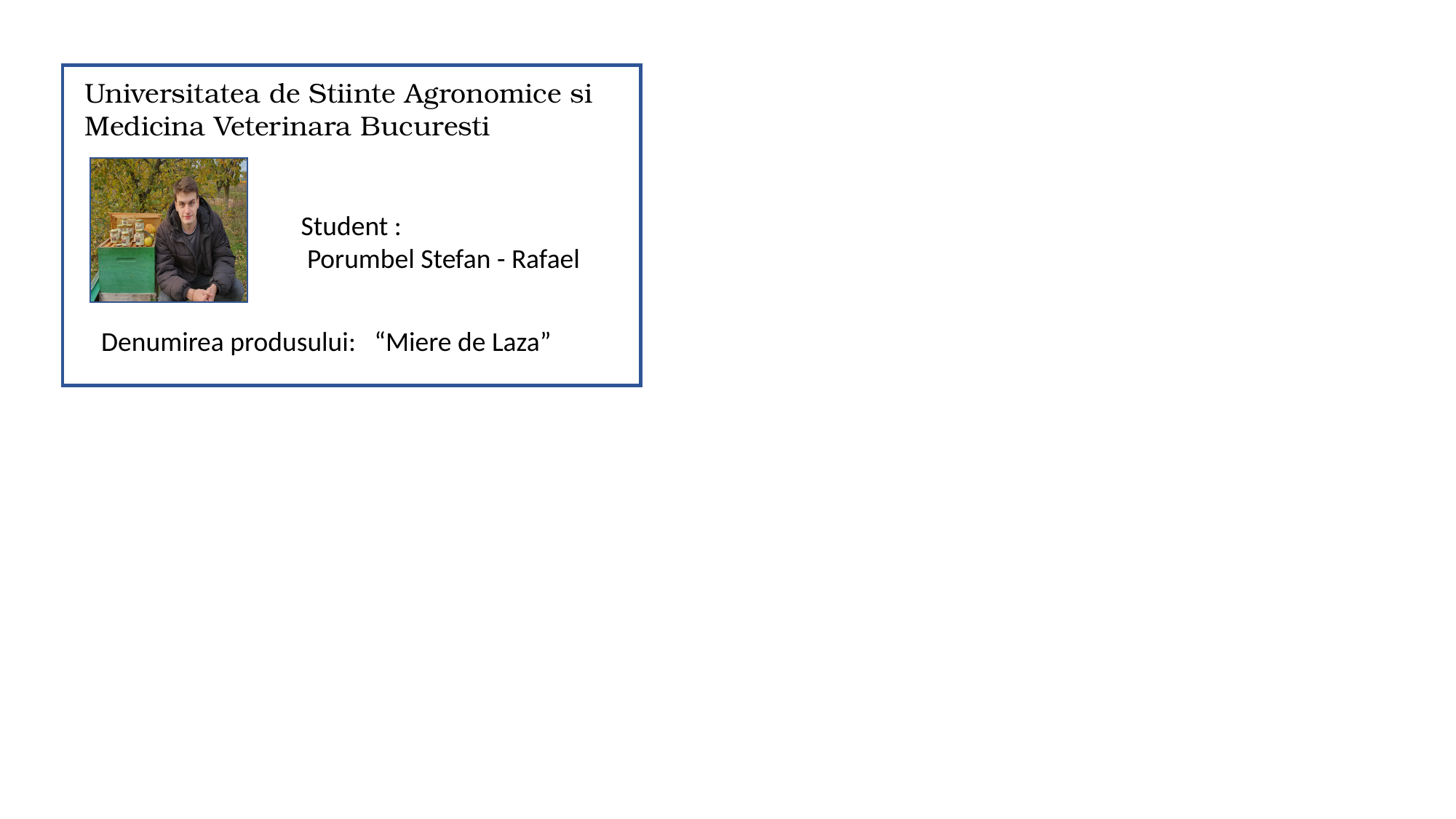

Universitatea de Stiinte Agronomice si Medicina Veterinara Bucuresti

Student :
 Porumbel Stefan - Rafael
Denumirea produsului:   “Miere de Laza”